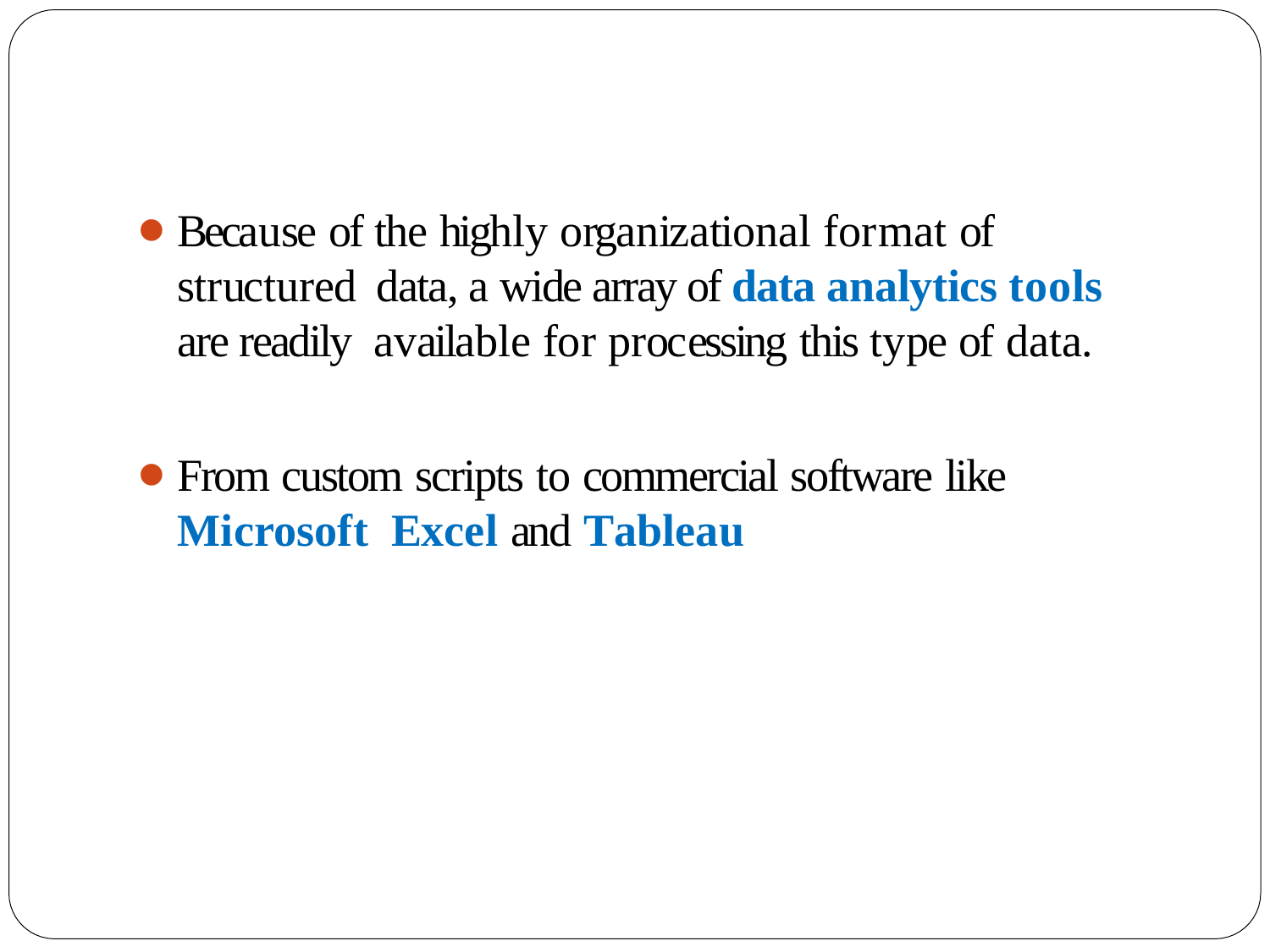

Because of the highly organizational format of structured  data, a wide array of data analytics tools are readily  available for processing this type of data.

From custom scripts to commercial software like Microsoft  Excel and Tableau